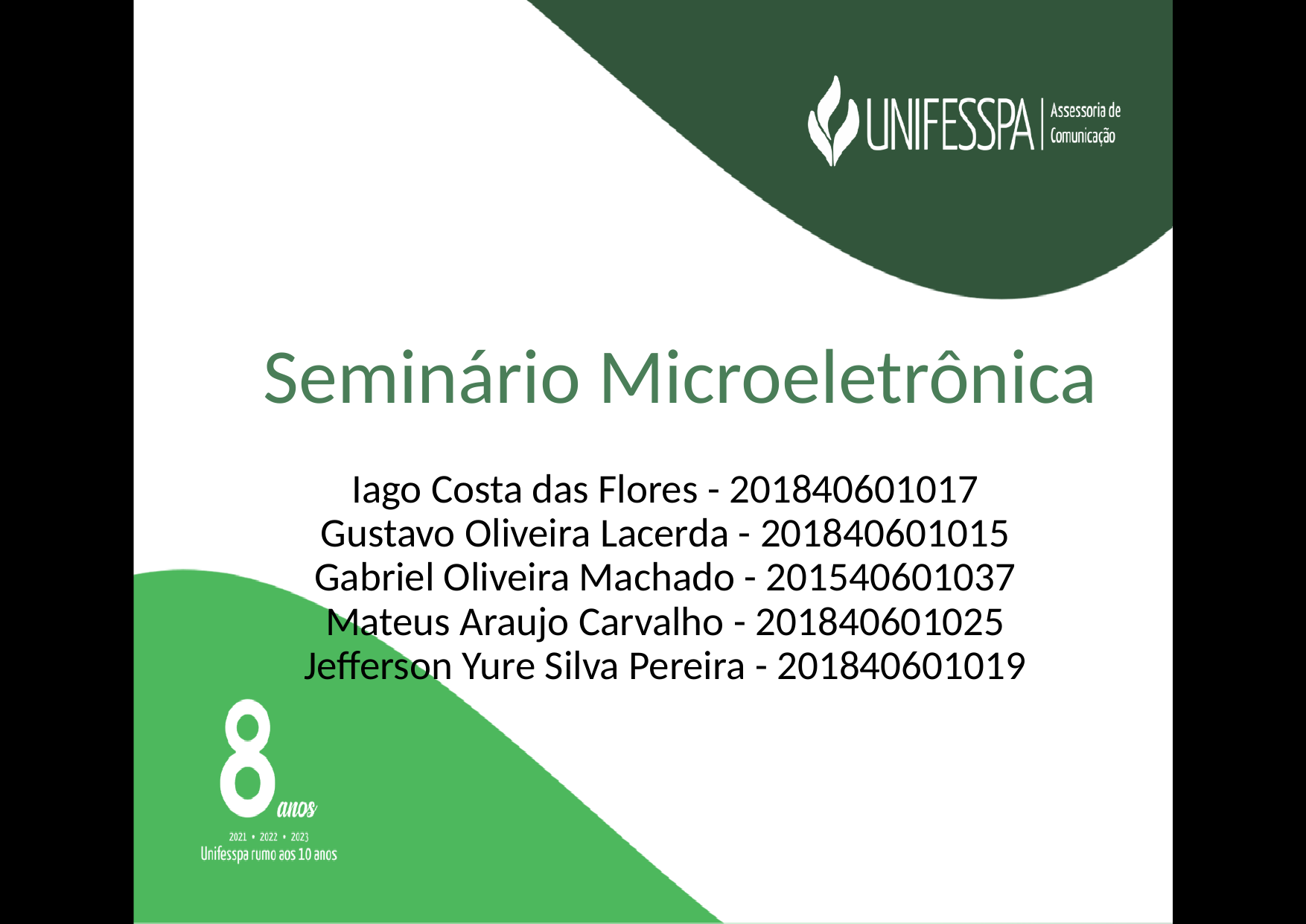

# Seminário Microeletrônica
Iago Costa das Flores - 201840601017
Gustavo Oliveira Lacerda - 201840601015
Gabriel Oliveira Machado - 201540601037
Mateus Araujo Carvalho - 201840601025
Jefferson Yure Silva Pereira - 201840601019